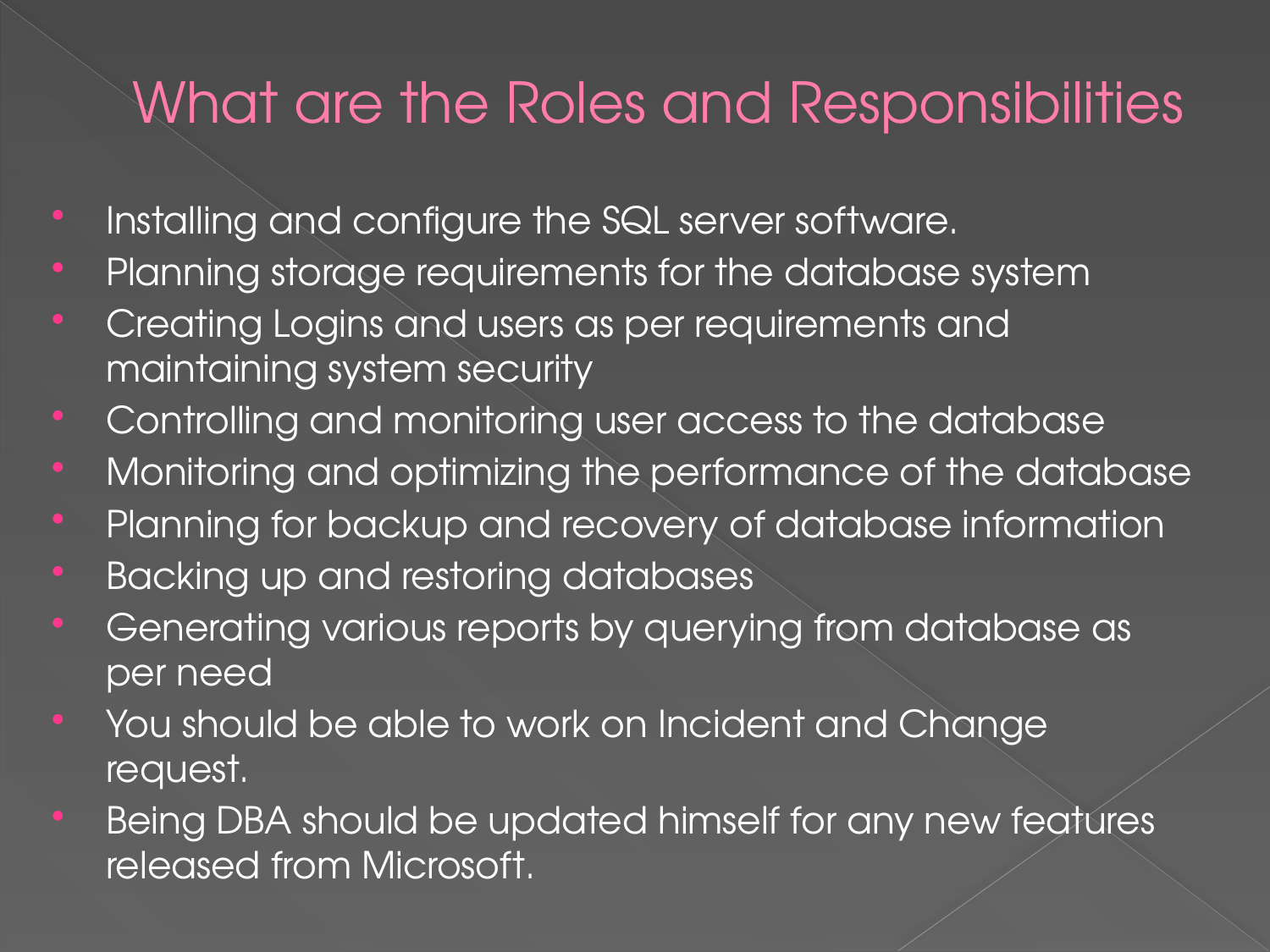

# What are the Roles and Responsibilities
Installing and configure the SQL server software.
Planning storage requirements for the database system
Creating Logins and users as per requirements and maintaining system security
Controlling and monitoring user access to the database
Monitoring and optimizing the performance of the database
Planning for backup and recovery of database information
Backing up and restoring databases
Generating various reports by querying from database as per need
You should be able to work on Incident and Change request.
Being DBA should be updated himself for any new features released from Microsoft.